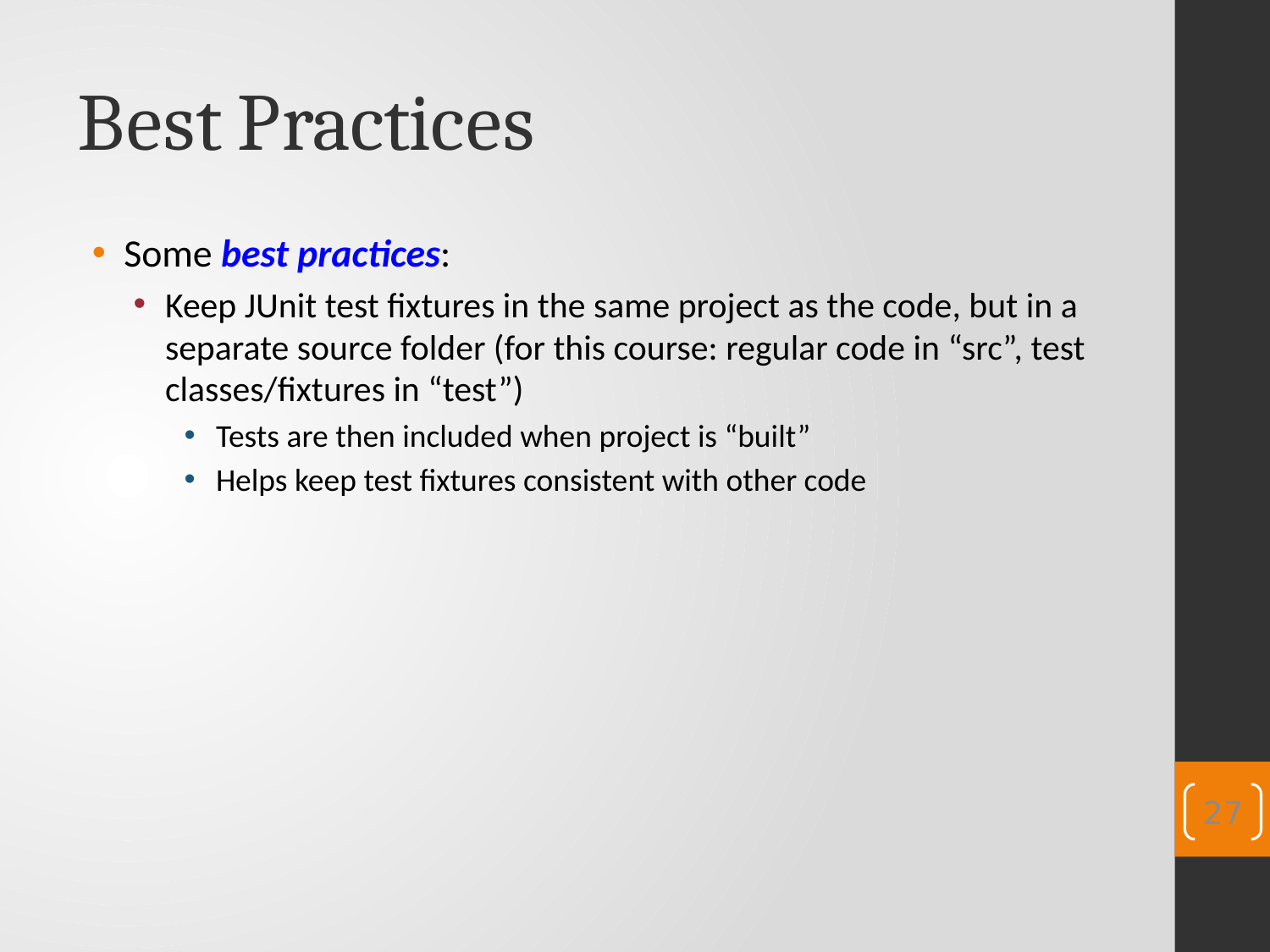

# Best Practices
Some best practices:
Keep JUnit test fixtures in the same project as the code, but in a separate source folder (for this course: regular code in “src”, test classes/fixtures in “test”)
Tests are then included when project is “built”
Helps keep test fixtures consistent with other code

27